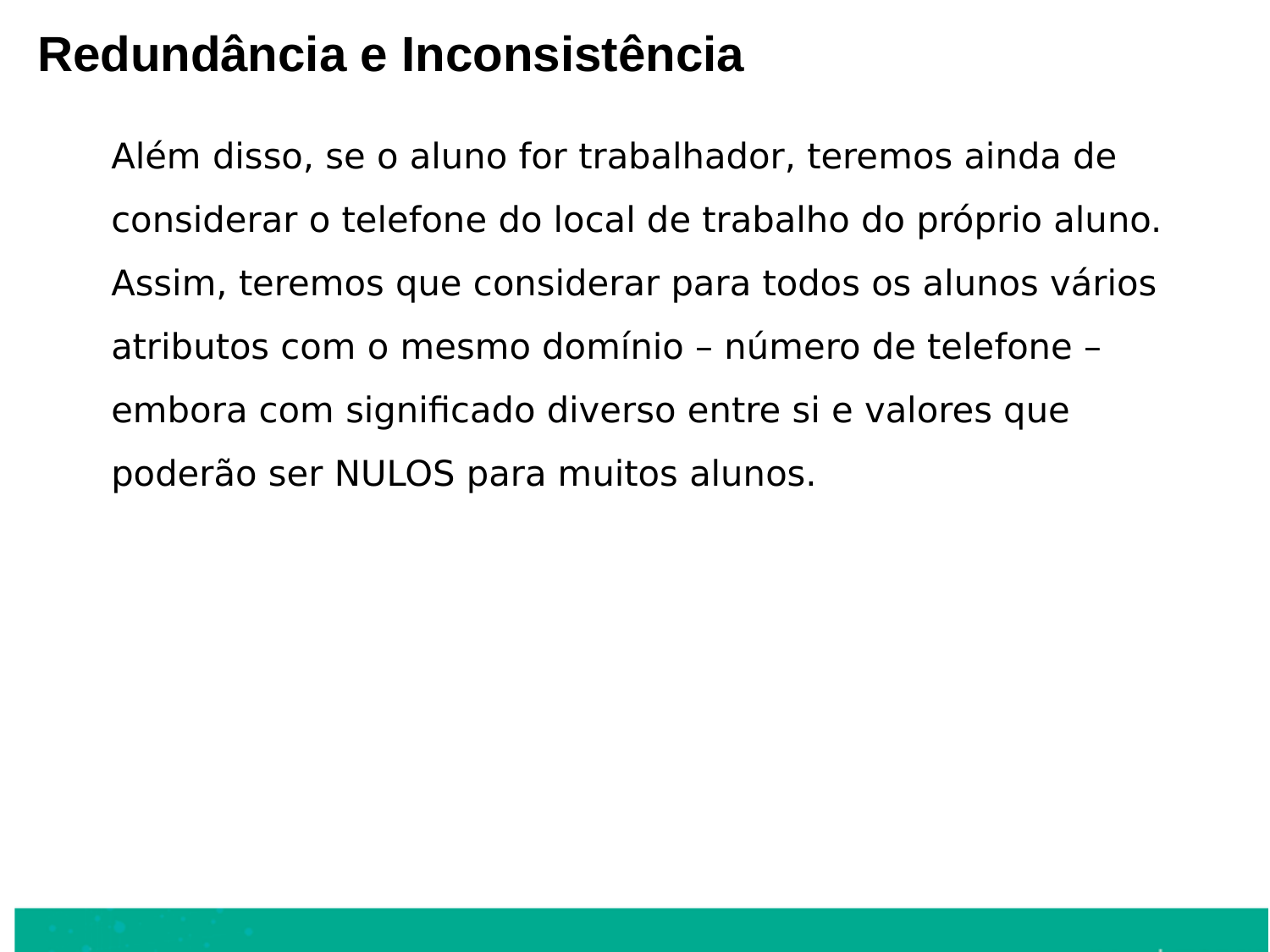

Redundância e Inconsistência
	Além disso, se o aluno for trabalhador, teremos ainda de considerar o telefone do local de trabalho do próprio aluno. Assim, teremos que considerar para todos os alunos vários atributos com o mesmo domínio – número de telefone – embora com significado diverso entre si e valores que poderão ser NULOS para muitos alunos.